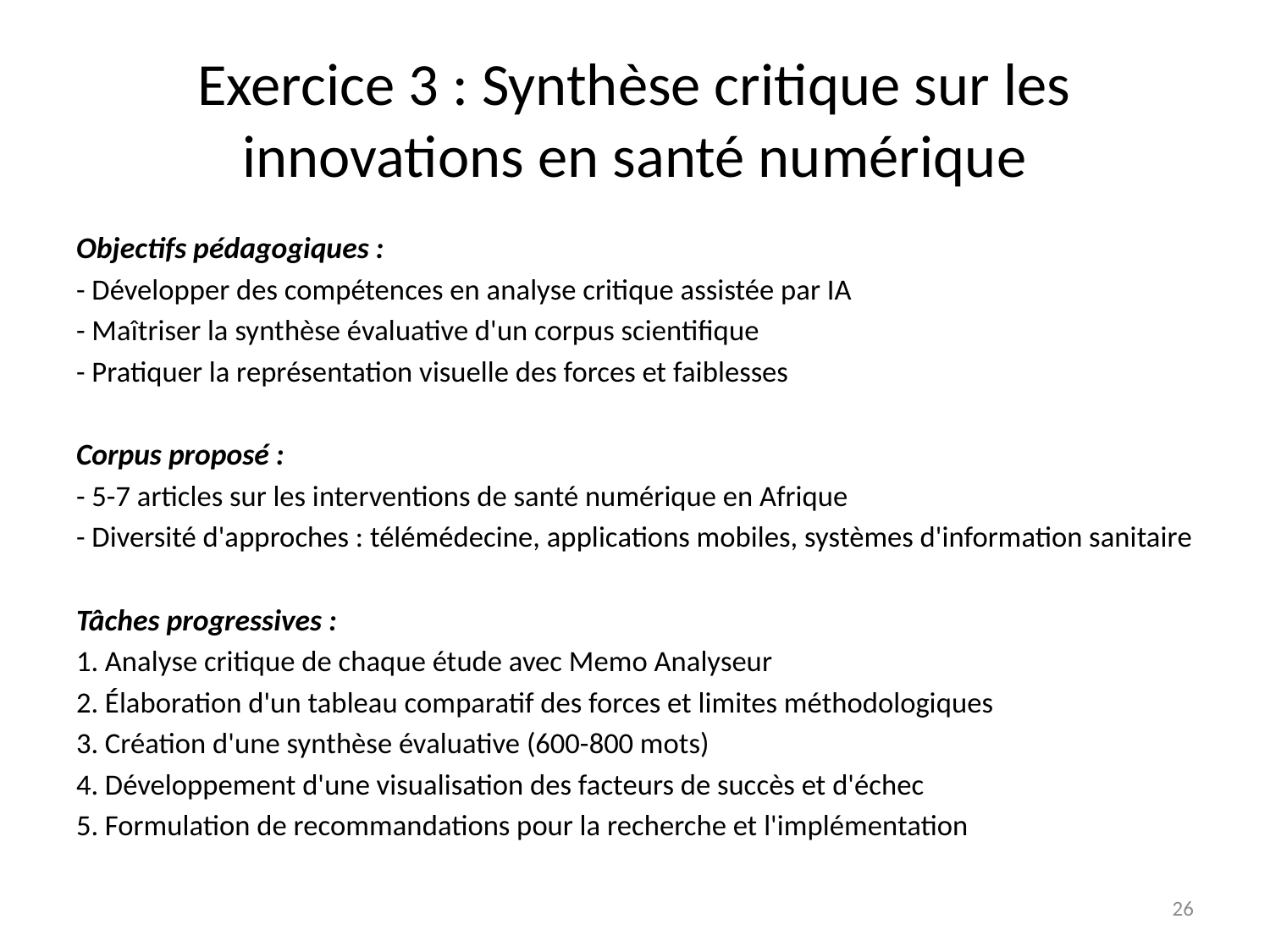

# Exercice 3 : Synthèse critique sur les innovations en santé numérique
Objectifs pédagogiques :
- Développer des compétences en analyse critique assistée par IA
- Maîtriser la synthèse évaluative d'un corpus scientifique
- Pratiquer la représentation visuelle des forces et faiblesses

Corpus proposé :
- 5-7 articles sur les interventions de santé numérique en Afrique
- Diversité d'approches : télémédecine, applications mobiles, systèmes d'information sanitaire

Tâches progressives :
1. Analyse critique de chaque étude avec Memo Analyseur
2. Élaboration d'un tableau comparatif des forces et limites méthodologiques
3. Création d'une synthèse évaluative (600-800 mots)
4. Développement d'une visualisation des facteurs de succès et d'échec
5. Formulation de recommandations pour la recherche et l'implémentation
26